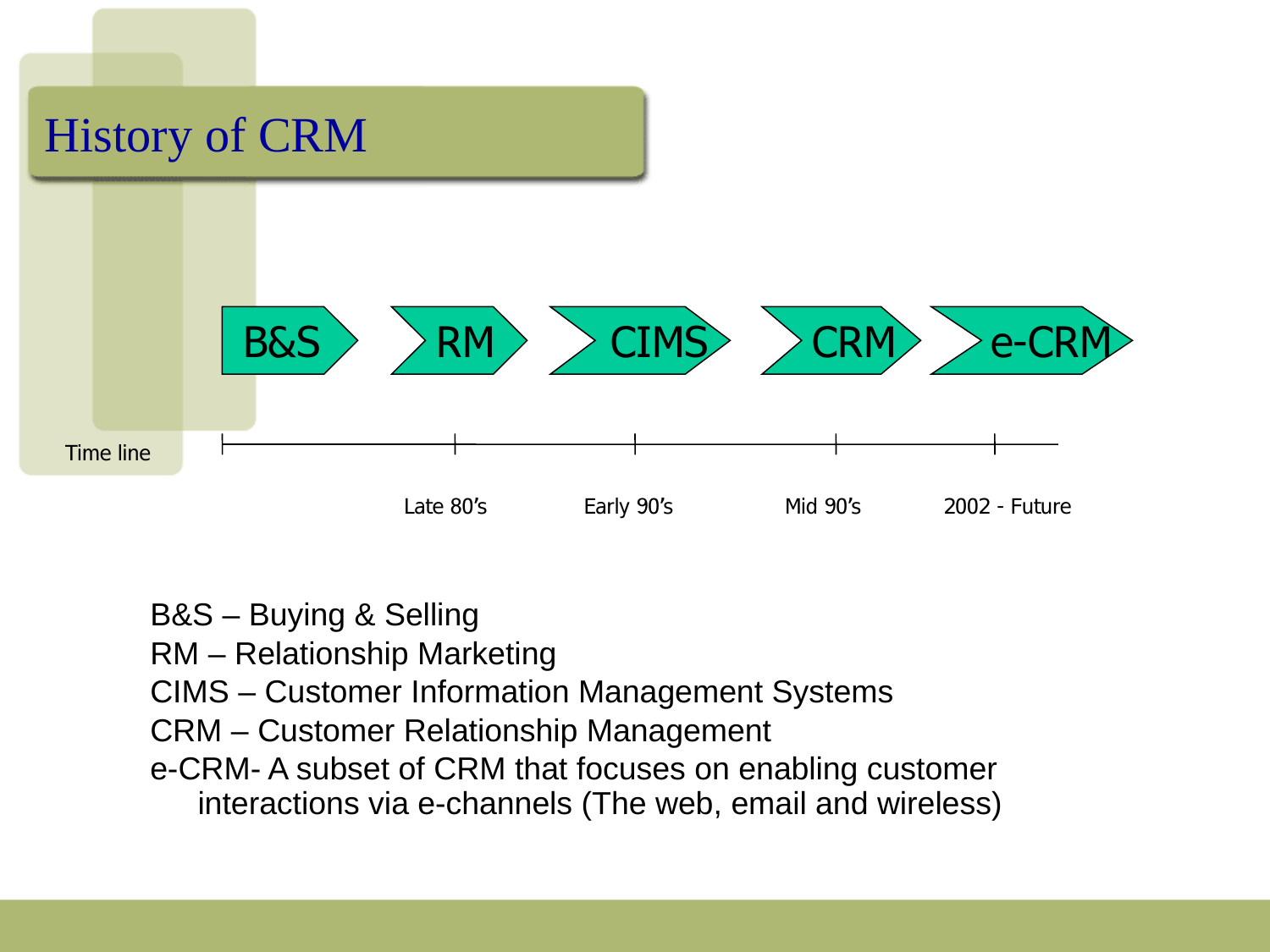

# History of CRM

B&S
 RM
   CIMS
  CRM
   e-CRM
Time line

Late 80’s
Early 90’s
Mid 90’s
2002 - Future

B&S – Buying & Selling
RM – Relationship Marketing
CIMS – Customer Information Management Systems
CRM – Customer Relationship Management
e-CRM- A subset of CRM that focuses on enabling customer interactions via e-channels (The web, email and wireless)